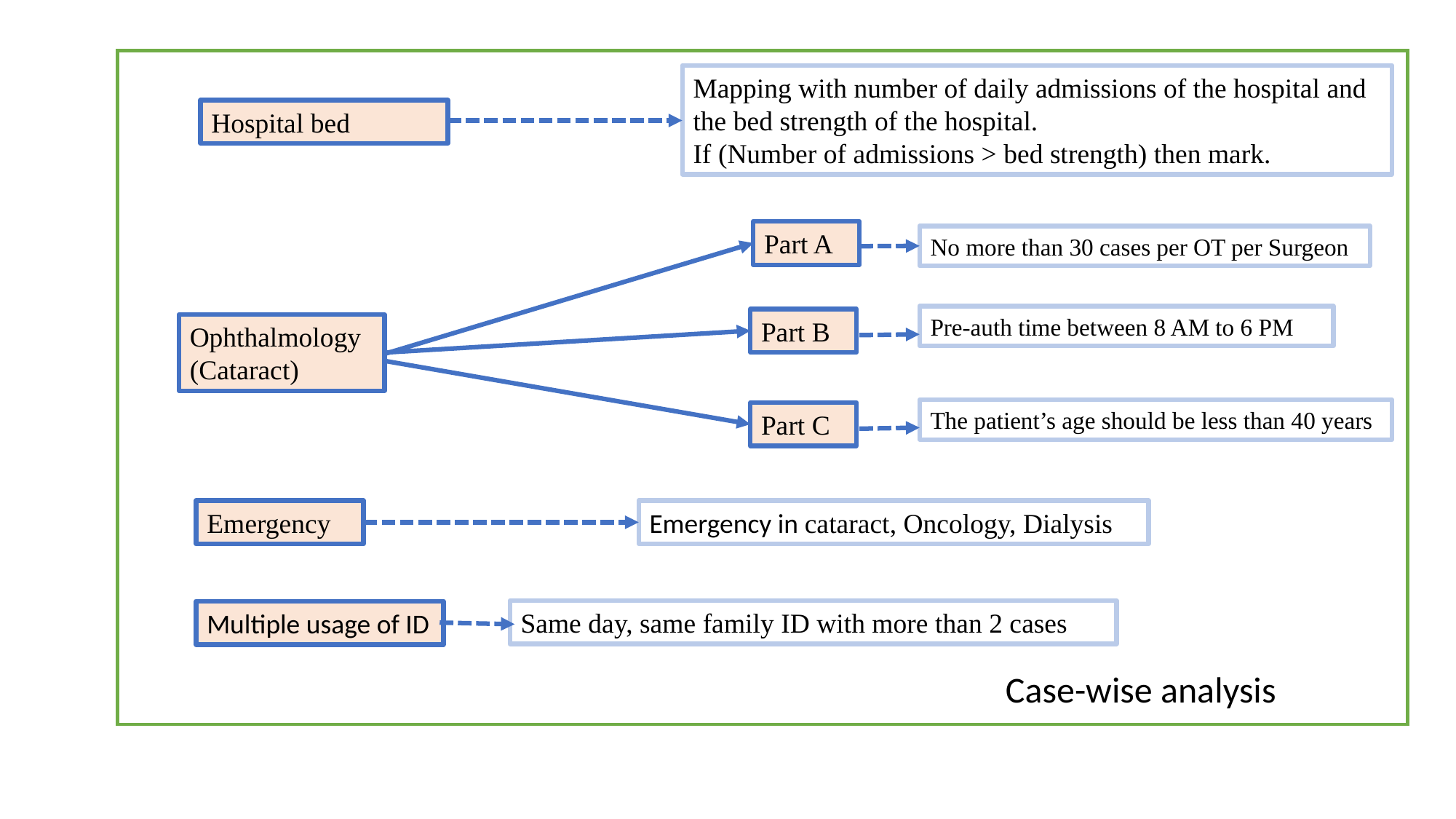

Mapping with number of daily admissions of the hospital and the bed strength of the hospital.
If (Number of admissions > bed strength) then mark.
Hospital bed
Part A
No more than 30 cases per OT per Surgeon
Pre-auth time between 8 AM to 6 PM
Part B
Ophthalmology (Cataract)
The patient’s age should be less than 40 years
Part C
Emergency
Emergency in cataract, Oncology, Dialysis
Same day, same family ID with more than 2 cases
Multiple usage of ID
Case-wise analysis